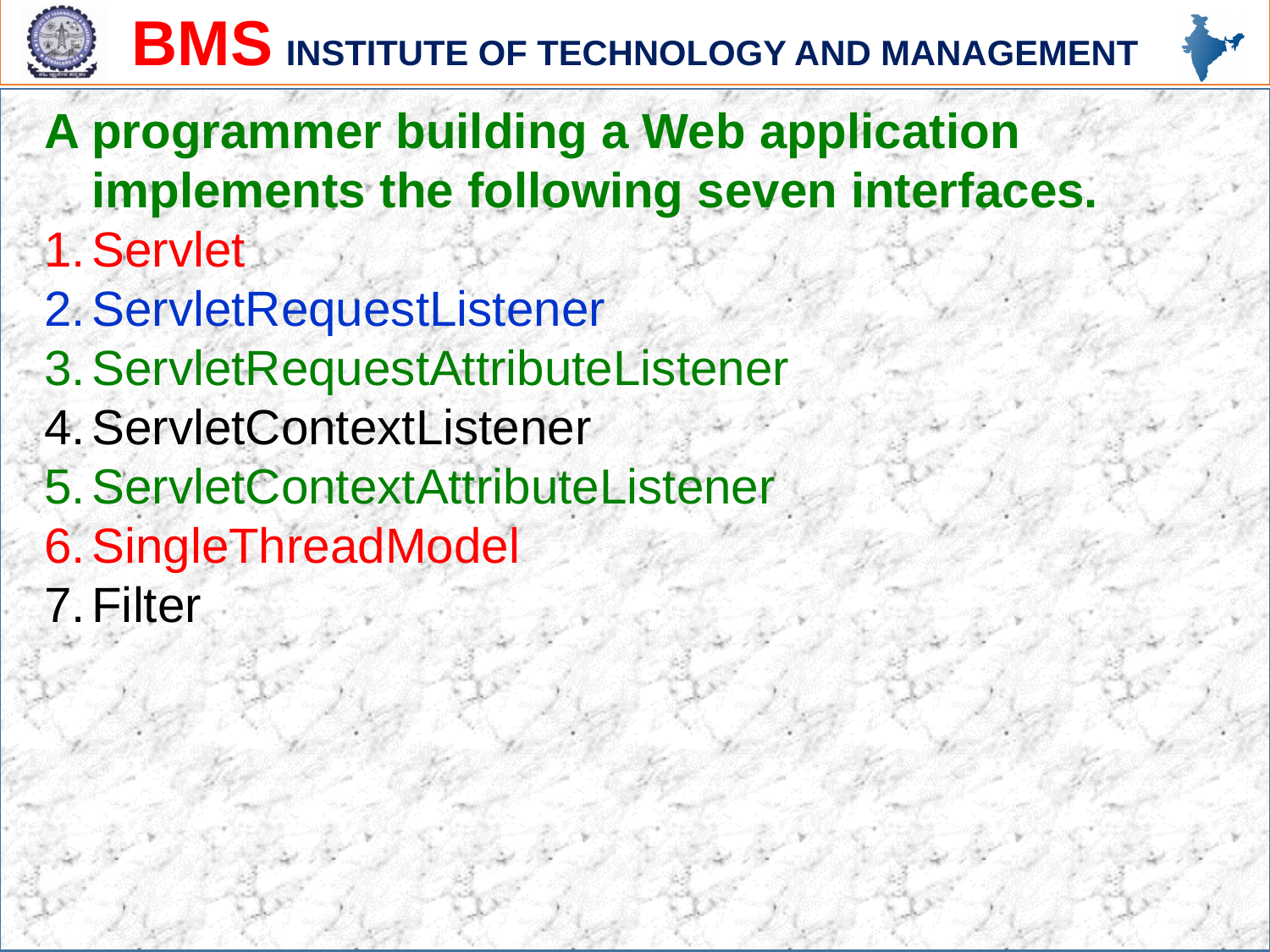

A programmer building a Web application implements the following seven interfaces.
Servlet
ServletRequestListener
ServletRequestAttributeListener
ServletContextListener
ServletContextAttributeListener
SingleThreadModel
Filter